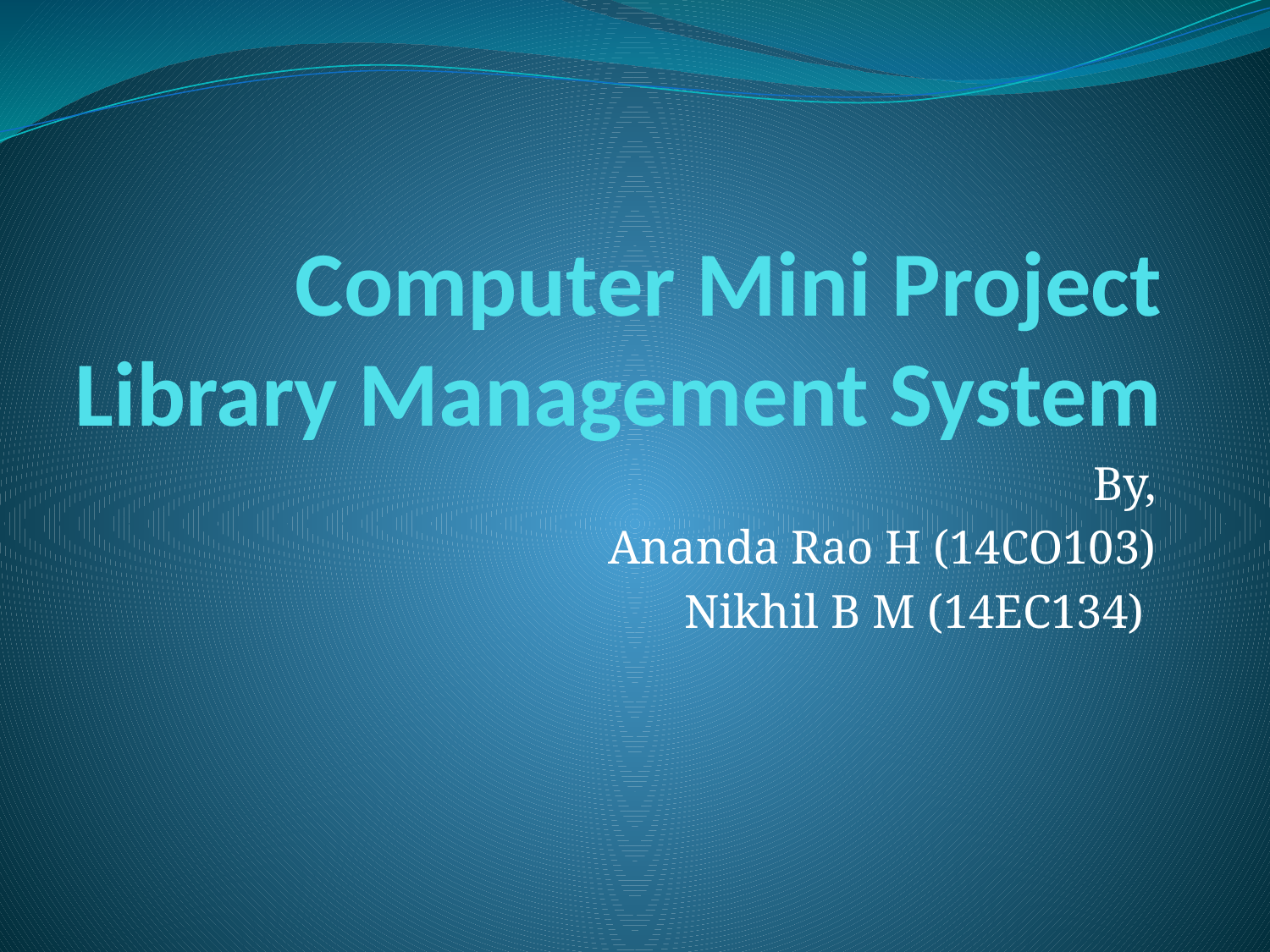

# Computer Mini Project Library Management System
By,
Ananda Rao H (14CO103)
Nikhil B M (14EC134)